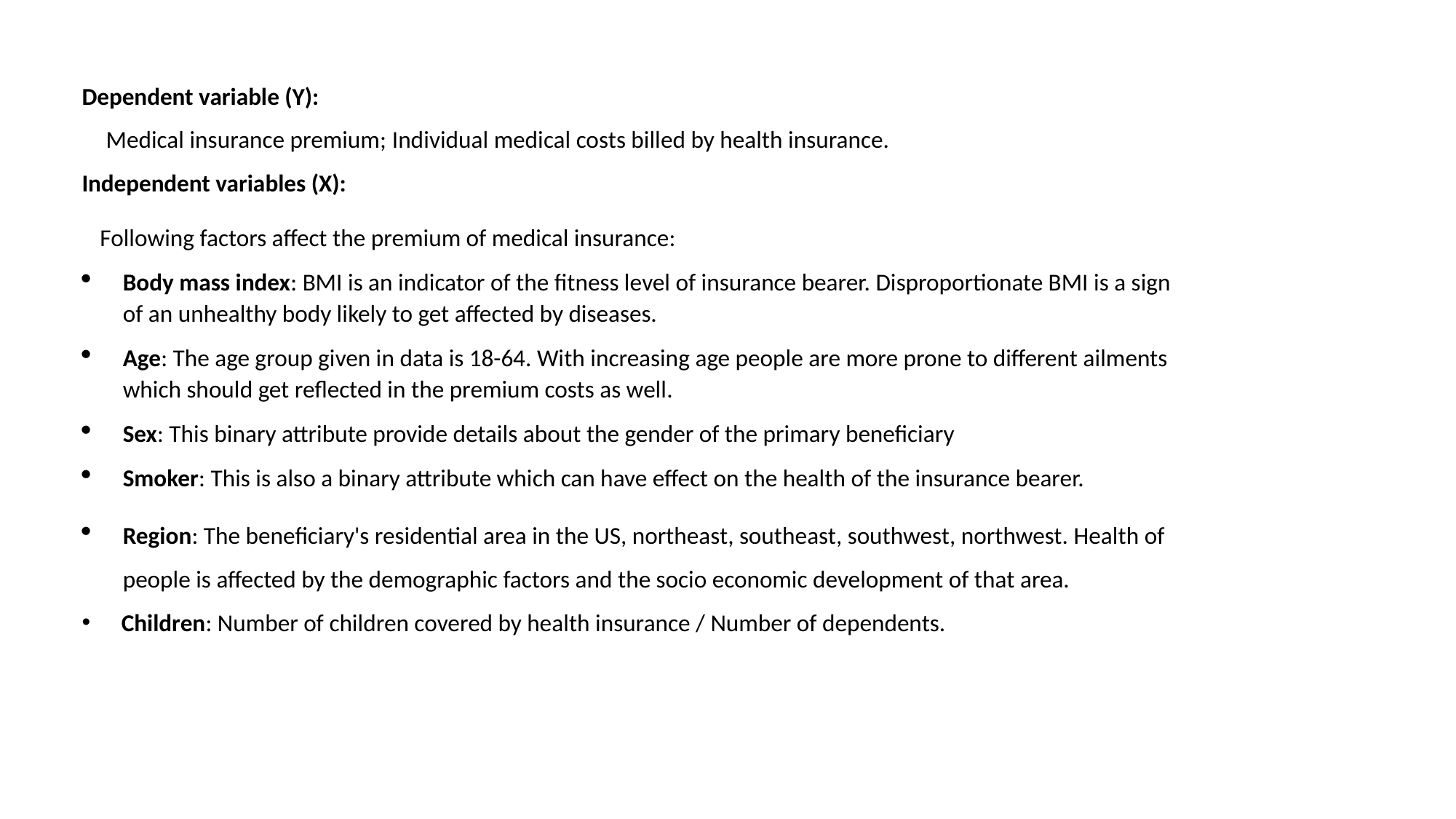

Dependent variable (Y):
    Medical insurance premium; Individual medical costs billed by health insurance.
Independent variables (X):
Following factors affect the premium of medical insurance:
Body mass index: BMI is an indicator of the fitness level of insurance bearer. Disproportionate BMI is a sign of an unhealthy body likely to get affected by diseases.
Age: The age group given in data is 18-64. With increasing age people are more prone to different ailments which should get reflected in the premium costs as well.
Sex: This binary attribute provide details about the gender of the primary beneficiary
Smoker: This is also a binary attribute which can have effect on the health of the insurance bearer.
Region: The beneficiary's residential area in the US, northeast, southeast, southwest, northwest. Health of people is affected by the demographic factors and the socio economic development of that area.
 Children: Number of children covered by health insurance / Number of dependents.